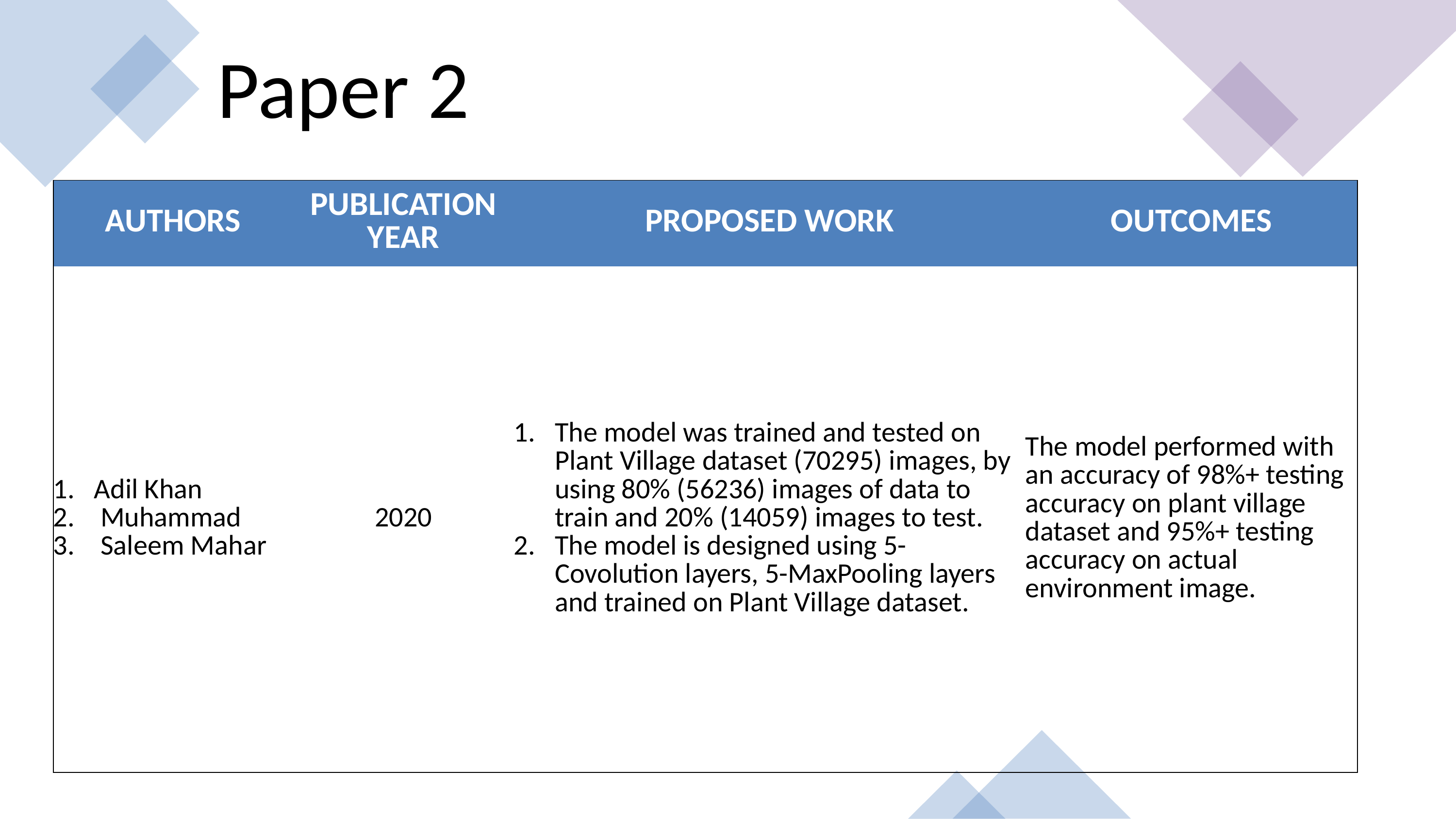

Paper 2

| AUTHORS | PUBLICATION YEAR | PROPOSED WORK | OUTCOMES |
| --- | --- | --- | --- |
| Adil Khan  Muhammad  Saleem Mahar | 2020 | The model was trained and tested on Plant Village dataset (70295) images, by using 80% (56236) images of data to train and 20% (14059) images to test. The model is designed using 5-Covolution layers, 5-MaxPooling layers and trained on Plant Village dataset. | The model performed with an accuracy of 98%+ testing accuracy on plant village dataset and 95%+ testing accuracy on actual environment image. |